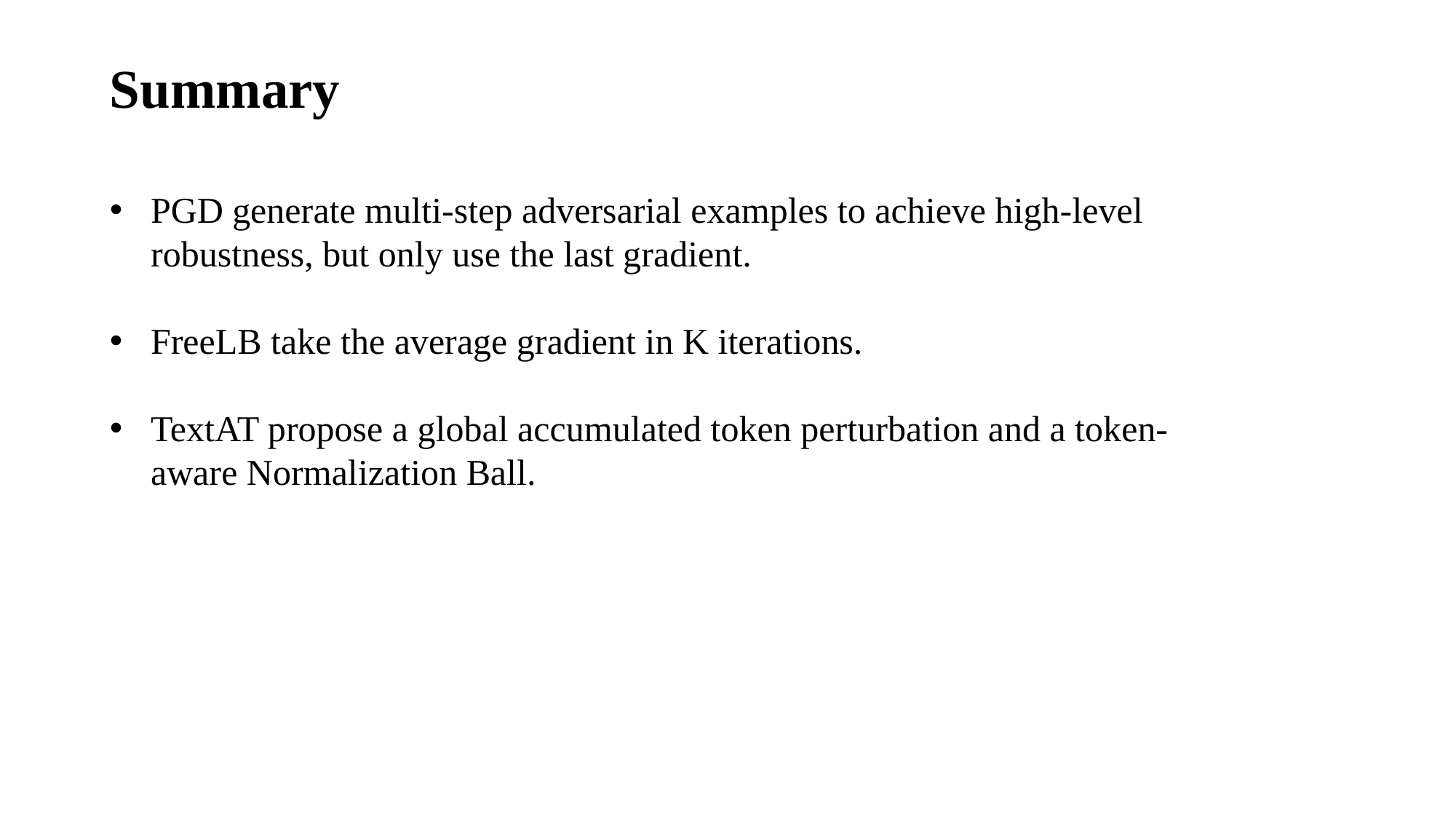

Summary
PGD generate multi-step adversarial examples to achieve high-level robustness, but only use the last gradient.

FreeLB take the average gradient in K iterations.

TextAT propose a global accumulated token perturbation and a token-aware Normalization Ball.